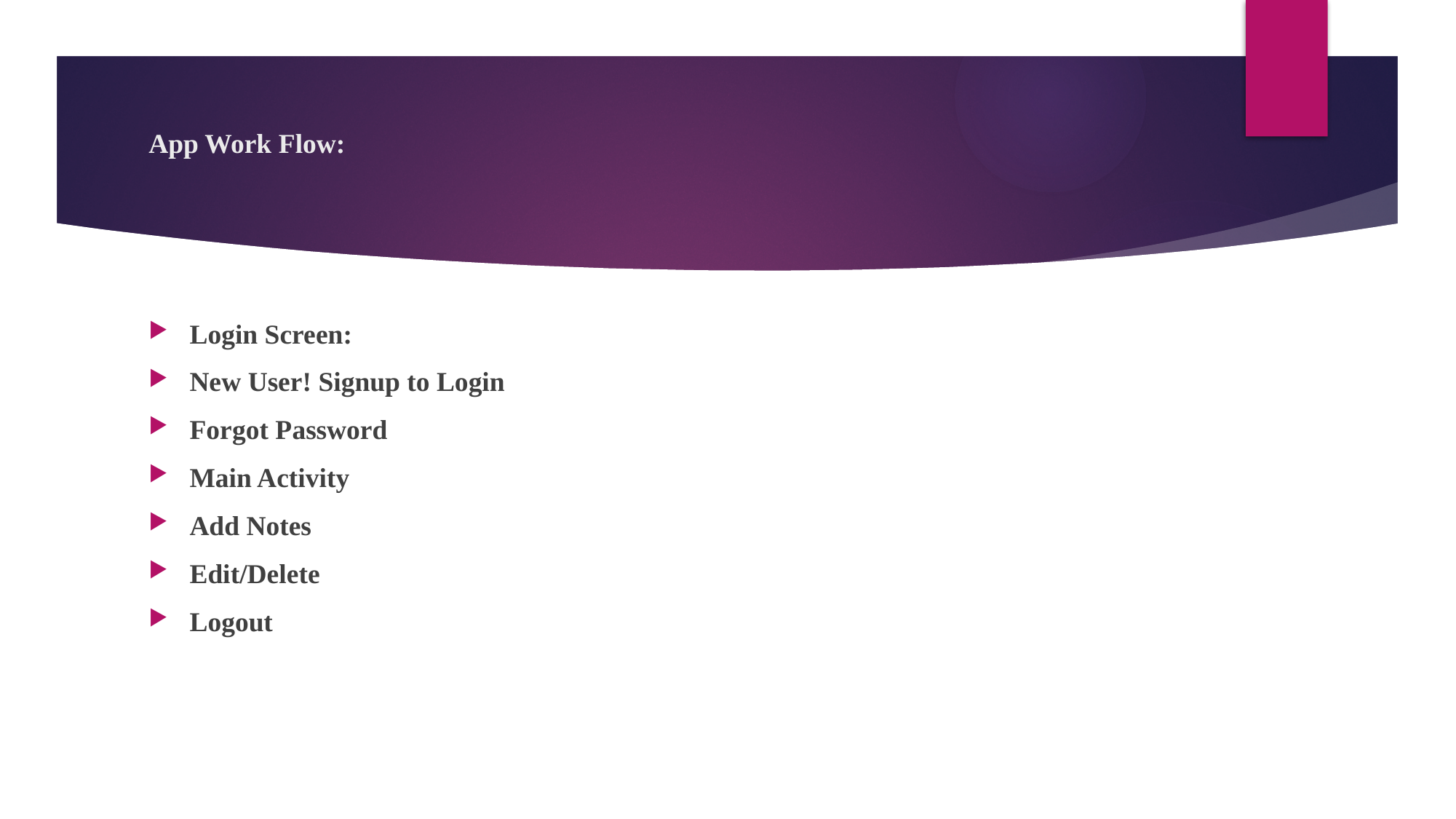

# App Work Flow:
Login Screen:
New User! Signup to Login
Forgot Password
Main Activity
Add Notes
Edit/Delete
Logout